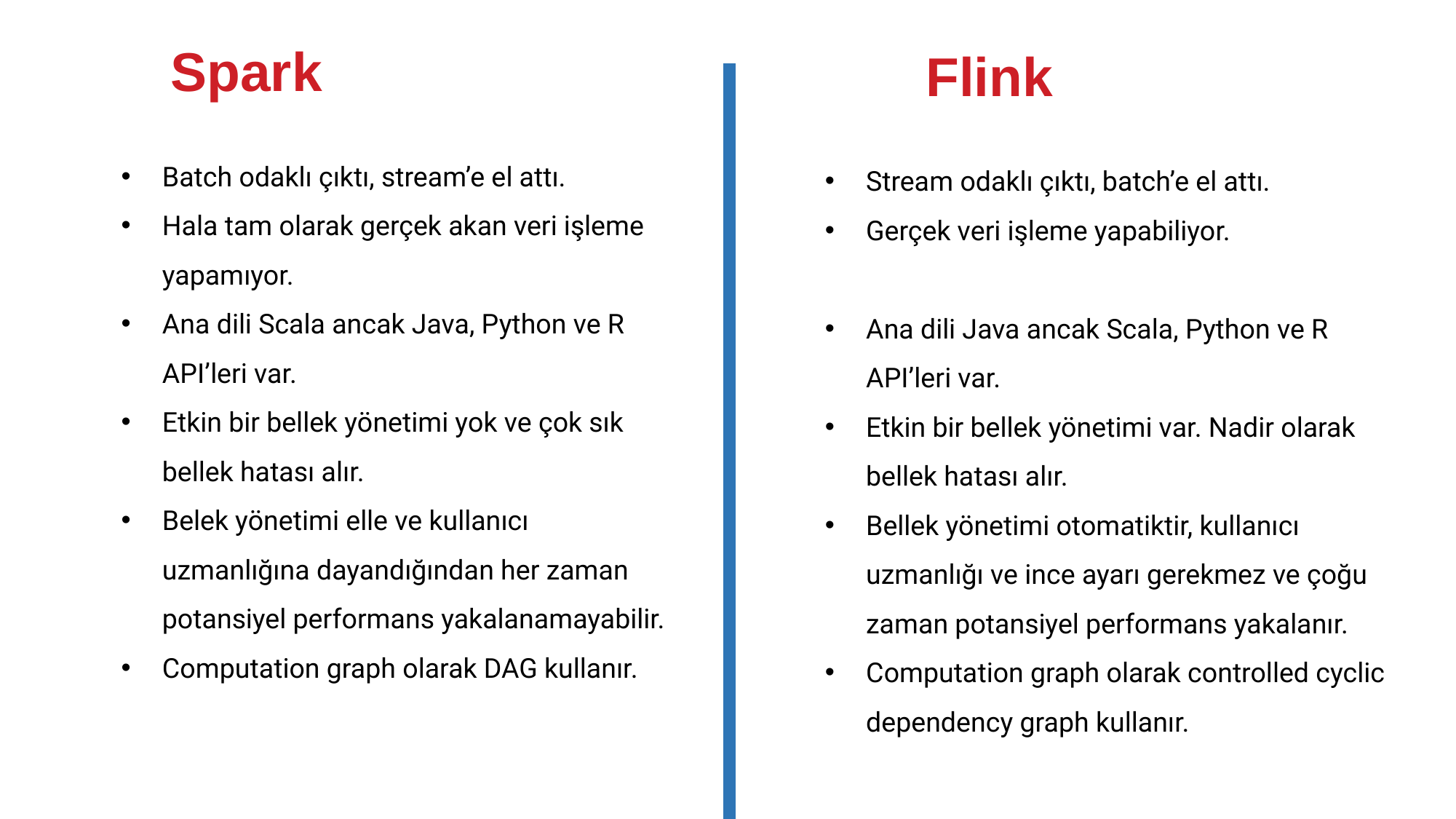

# Spark
Flink

Batch odaklı çıktı, stream’e el attı.
Hala tam olarak gerçek akan veri işleme yapamıyor.
Ana dili Scala ancak Java, Python ve R API’leri var.
Etkin bir bellek yönetimi yok ve çok sık bellek hatası alır.
Belek yönetimi elle ve kullanıcı uzmanlığına dayandığından her zaman potansiyel performans yakalanamayabilir.
Computation graph olarak DAG kullanır.

Stream odaklı çıktı, batch’e el attı.
Gerçek veri işleme yapabiliyor.

Ana dili Java ancak Scala, Python ve R API’leri var.
Etkin bir bellek yönetimi var. Nadir olarak bellek hatası alır.
Bellek yönetimi otomatiktir, kullanıcı uzmanlığı ve ince ayarı gerekmez ve çoğu zaman potansiyel performans yakalanır.
Computation graph olarak controlled cyclic dependency graph kullanır.